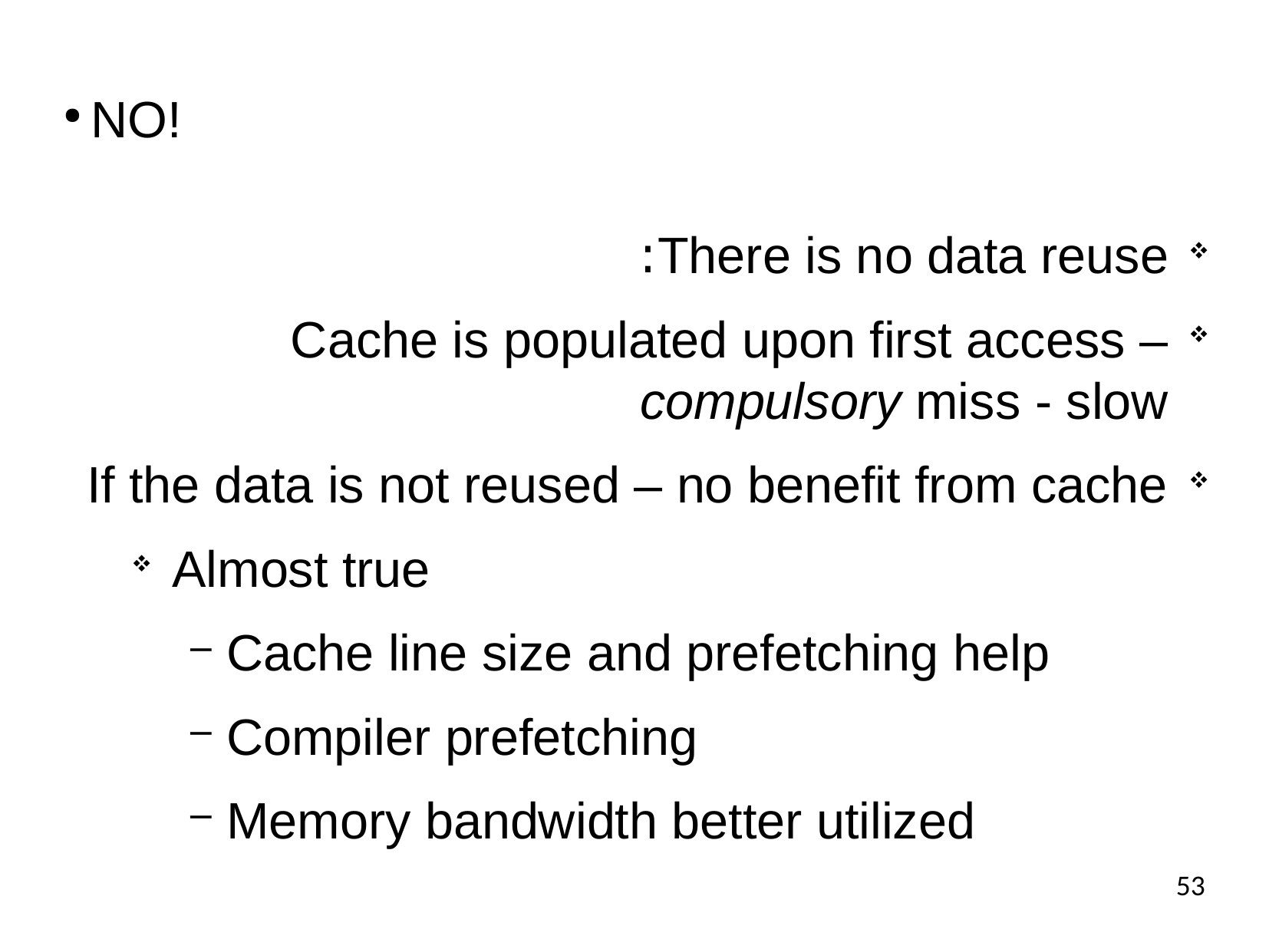

NO!
There is no data reuse:
Cache is populated upon first access – compulsory miss - slow
If the data is not reused – no benefit from cache
Almost true
Cache line size and prefetching help
Compiler prefetching
Memory bandwidth better utilized
53